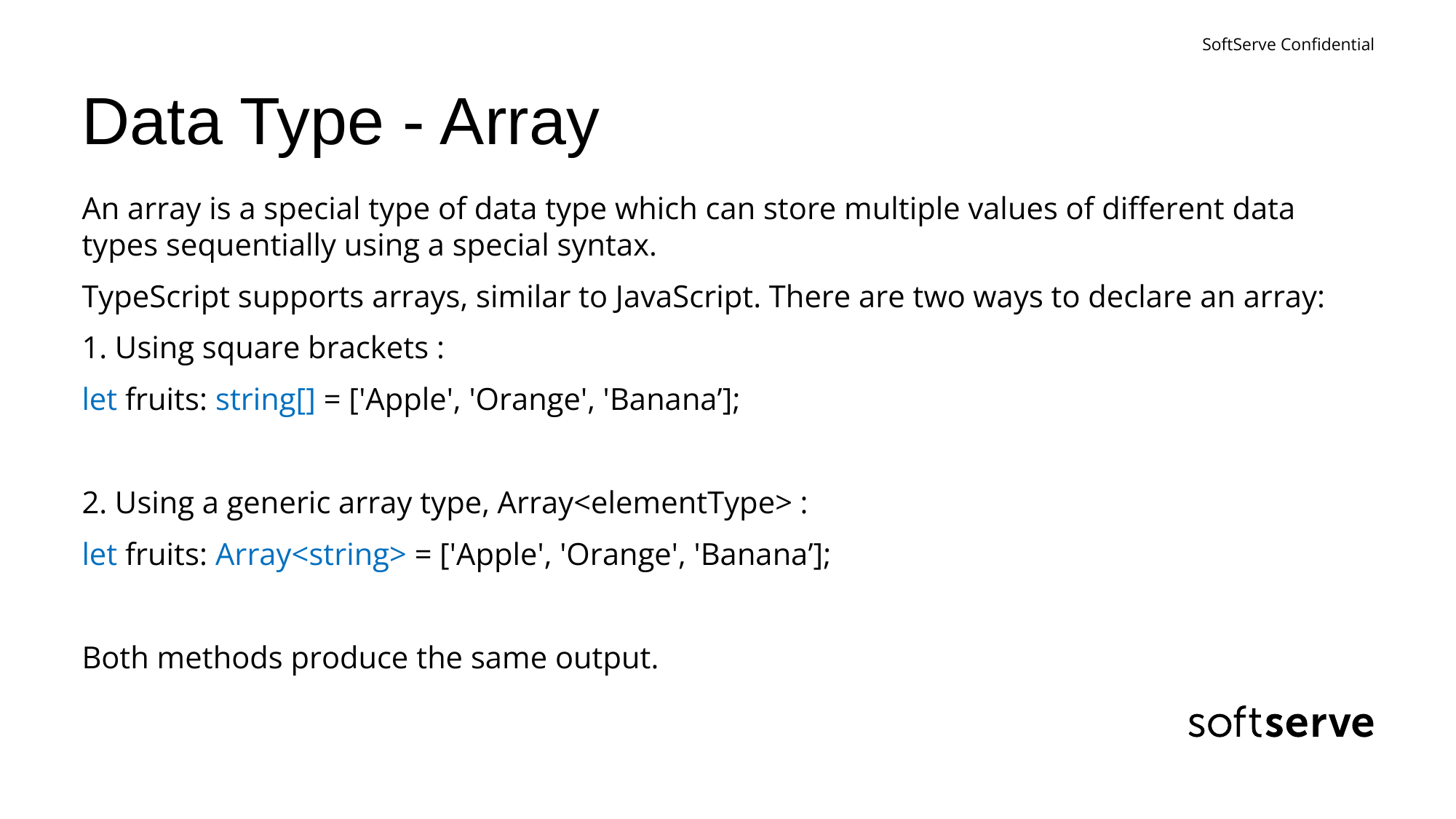

# Data Type - Array
An array is a special type of data type which can store multiple values of different data types sequentially using a special syntax.
TypeScript supports arrays, similar to JavaScript. There are two ways to declare an array:
1. Using square brackets :
let fruits: string[] = ['Apple', 'Orange', 'Banana’];

2. Using a generic array type, Array<elementType> :
let fruits: Array<string> = ['Apple', 'Orange', 'Banana’];

Both methods produce the same output.